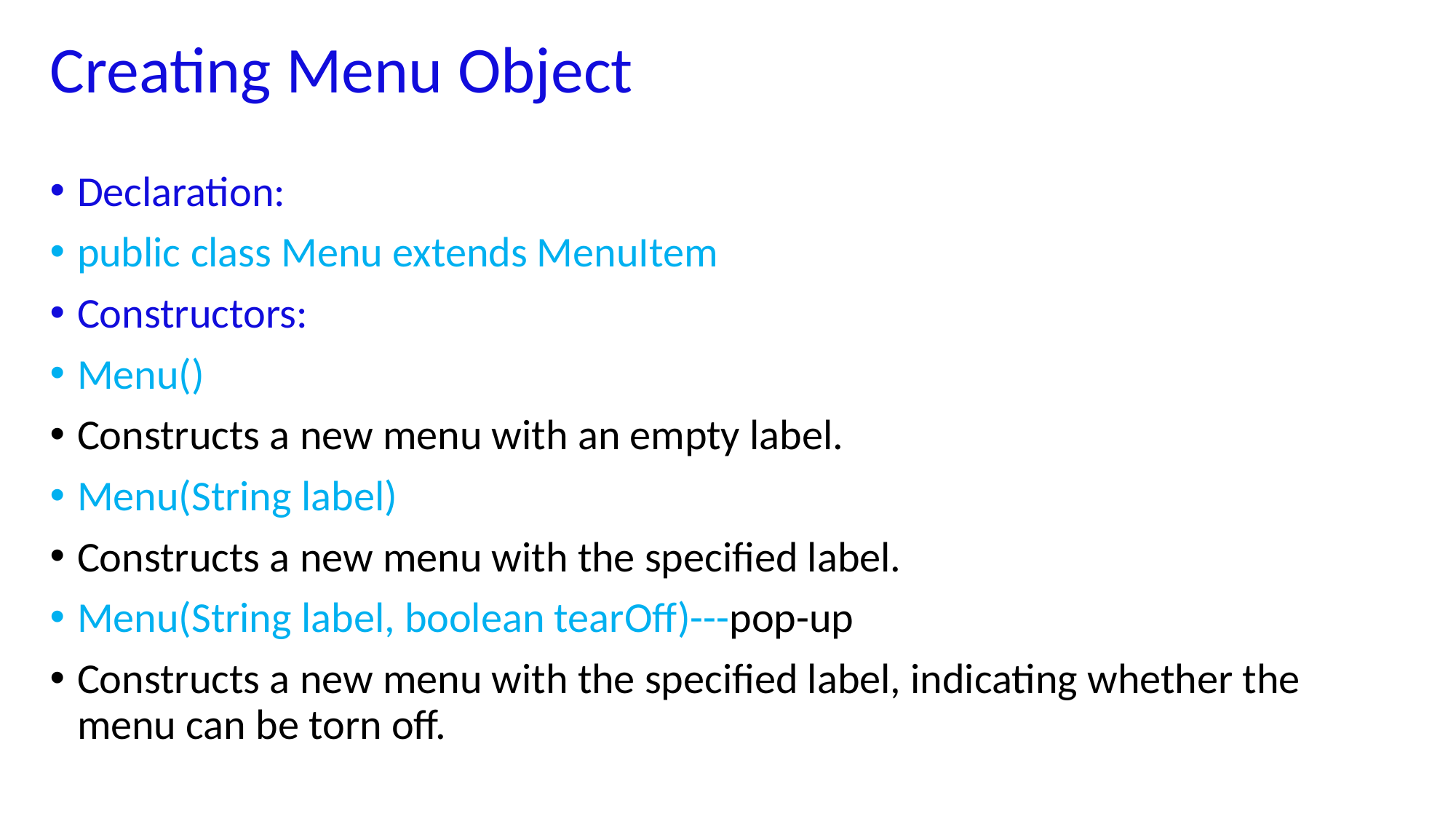

# Creating Menu Object
Declaration:
public class Menu extends MenuItem
Constructors:
Menu()
Constructs a new menu with an empty label.
Menu(String label)
Constructs a new menu with the specified label.
Menu(String label, boolean tearOff)---pop-up
Constructs a new menu with the specified label, indicating whether the menu can be torn off.